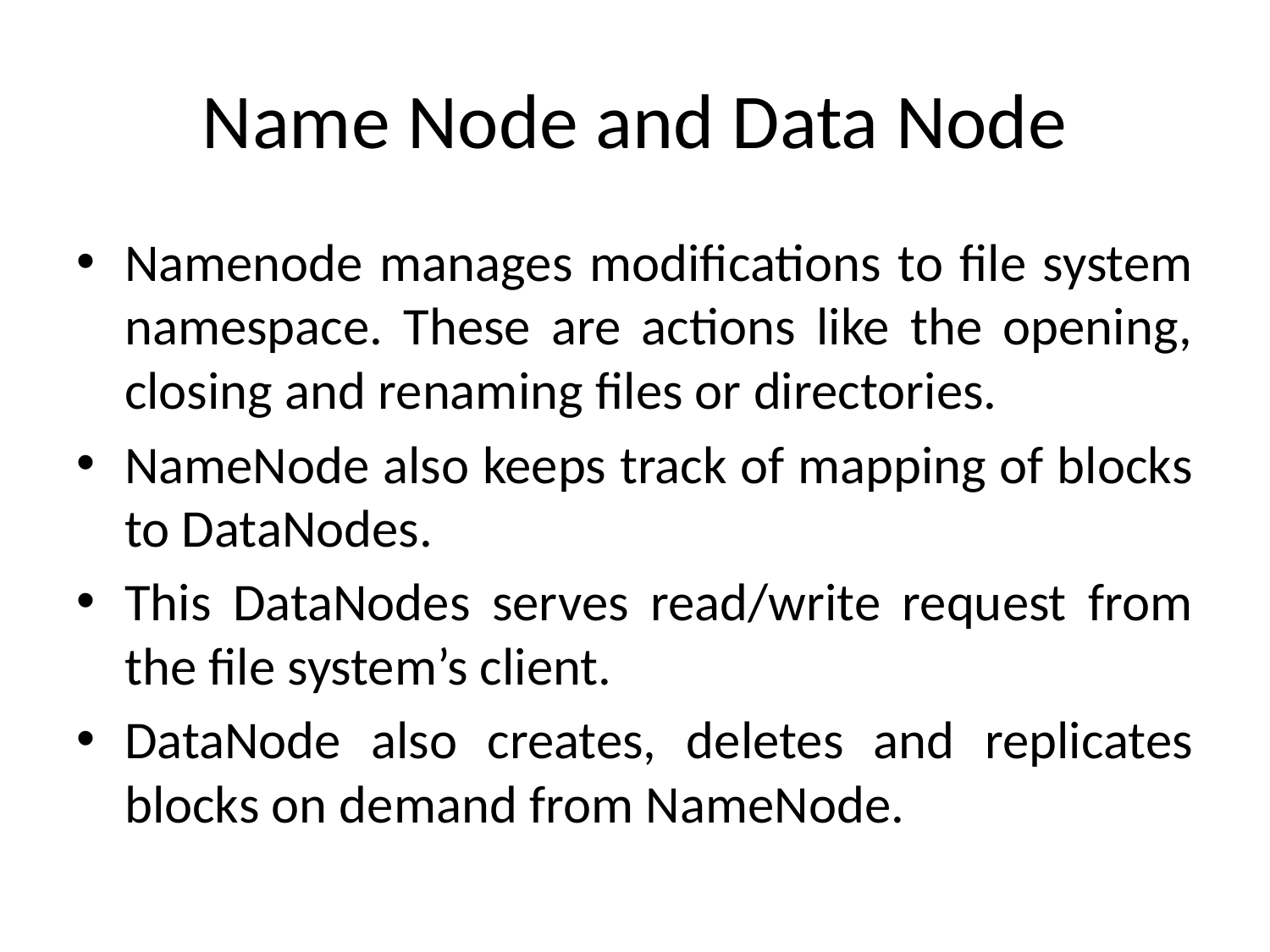

# Name Node and Data Node
Namenode manages modifications to file system namespace. These are actions like the opening, closing and renaming files or directories.
NameNode also keeps track of mapping of blocks to DataNodes.
This DataNodes serves read/write request from the file system’s client.
DataNode also creates, deletes and replicates blocks on demand from NameNode.